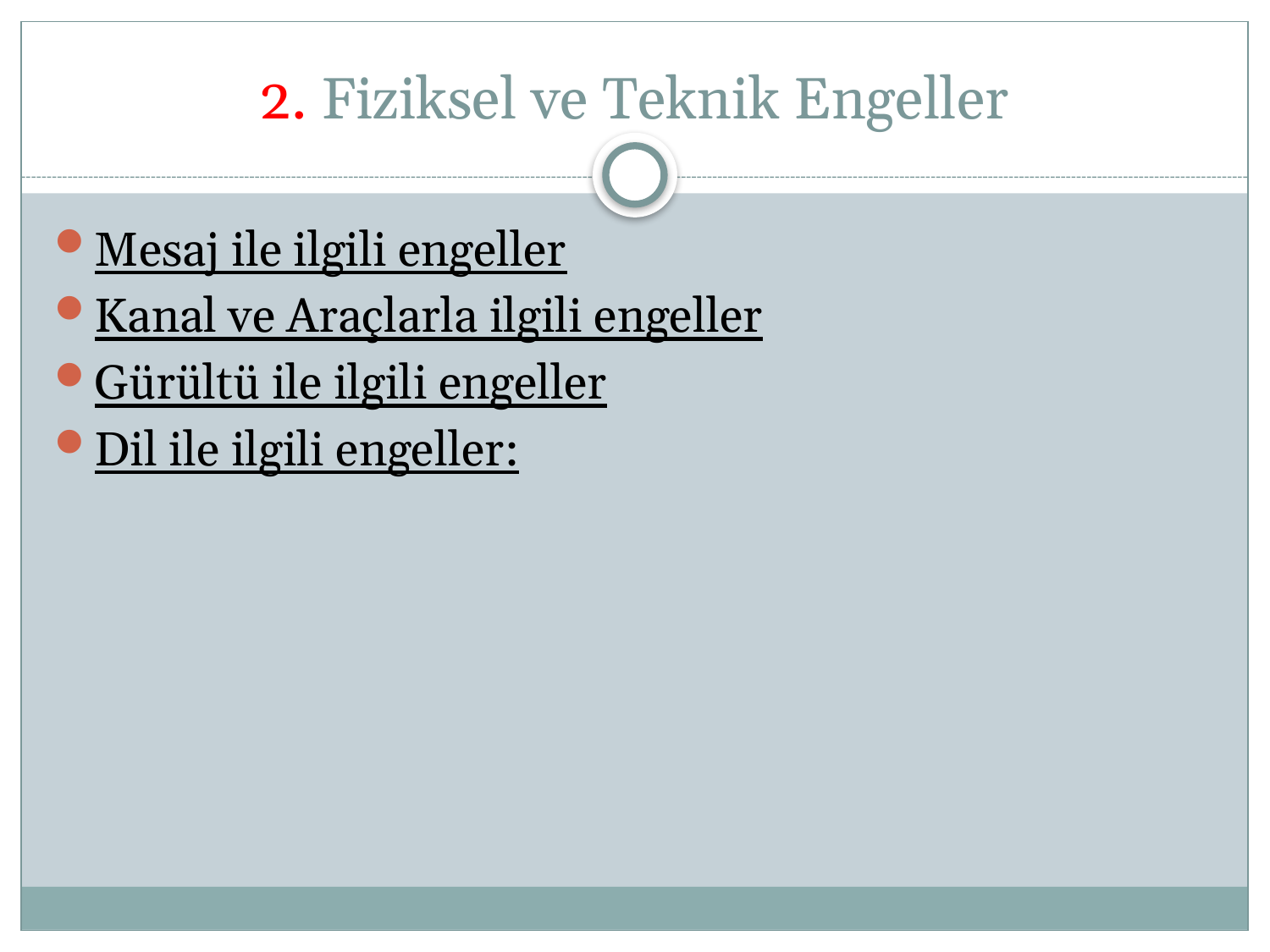

# 2. Fiziksel ve Teknik Engeller
Mesaj ile ilgili engeller
Kanal ve Araçlarla ilgili engeller
Gürültü ile ilgili engeller
Dil ile ilgili engeller: